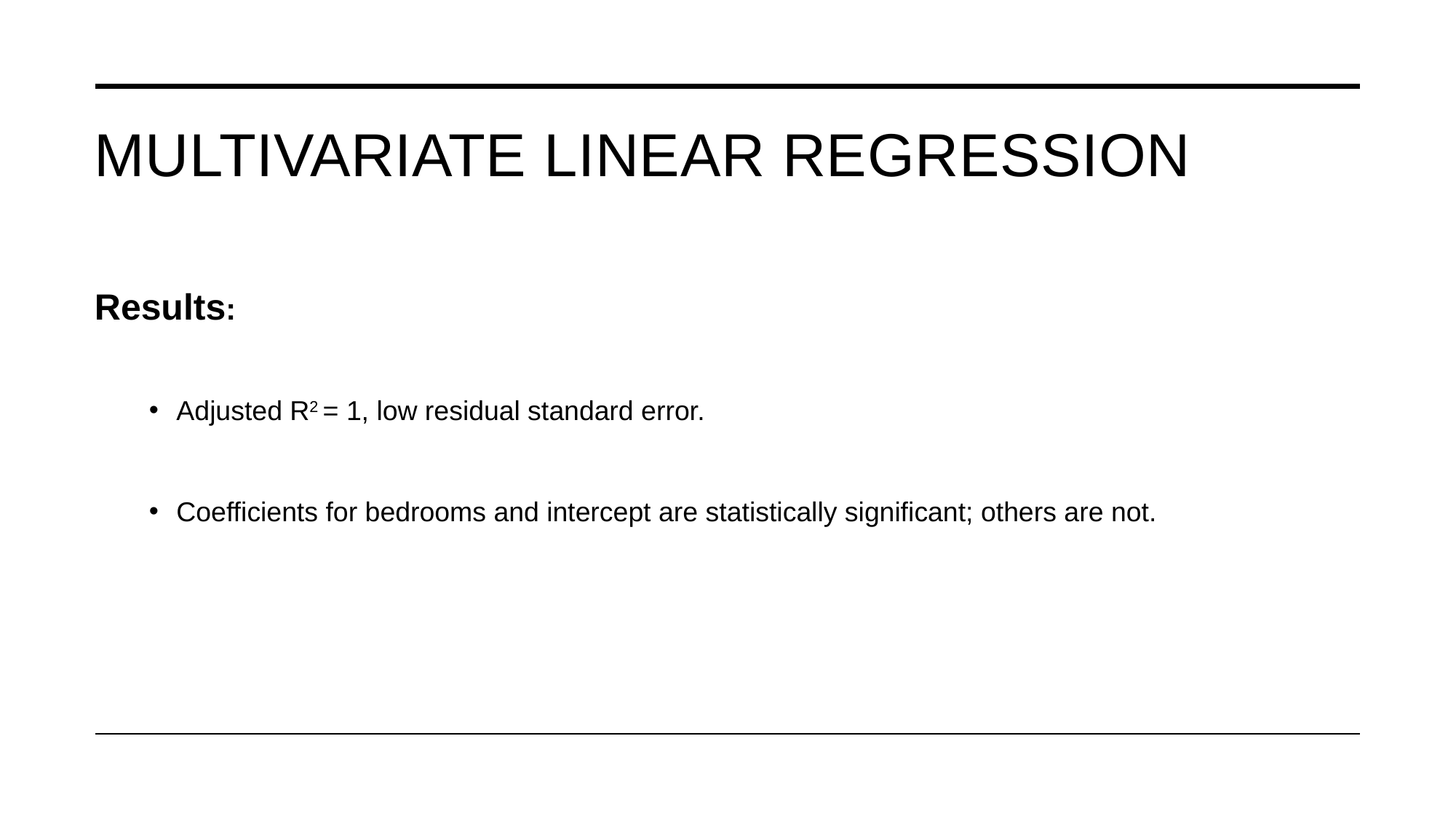

# Multivariate Linear Regression
Results:

Adjusted R2 = 1, low residual standard error.

Coefficients for bedrooms and intercept are statistically significant; others are not.